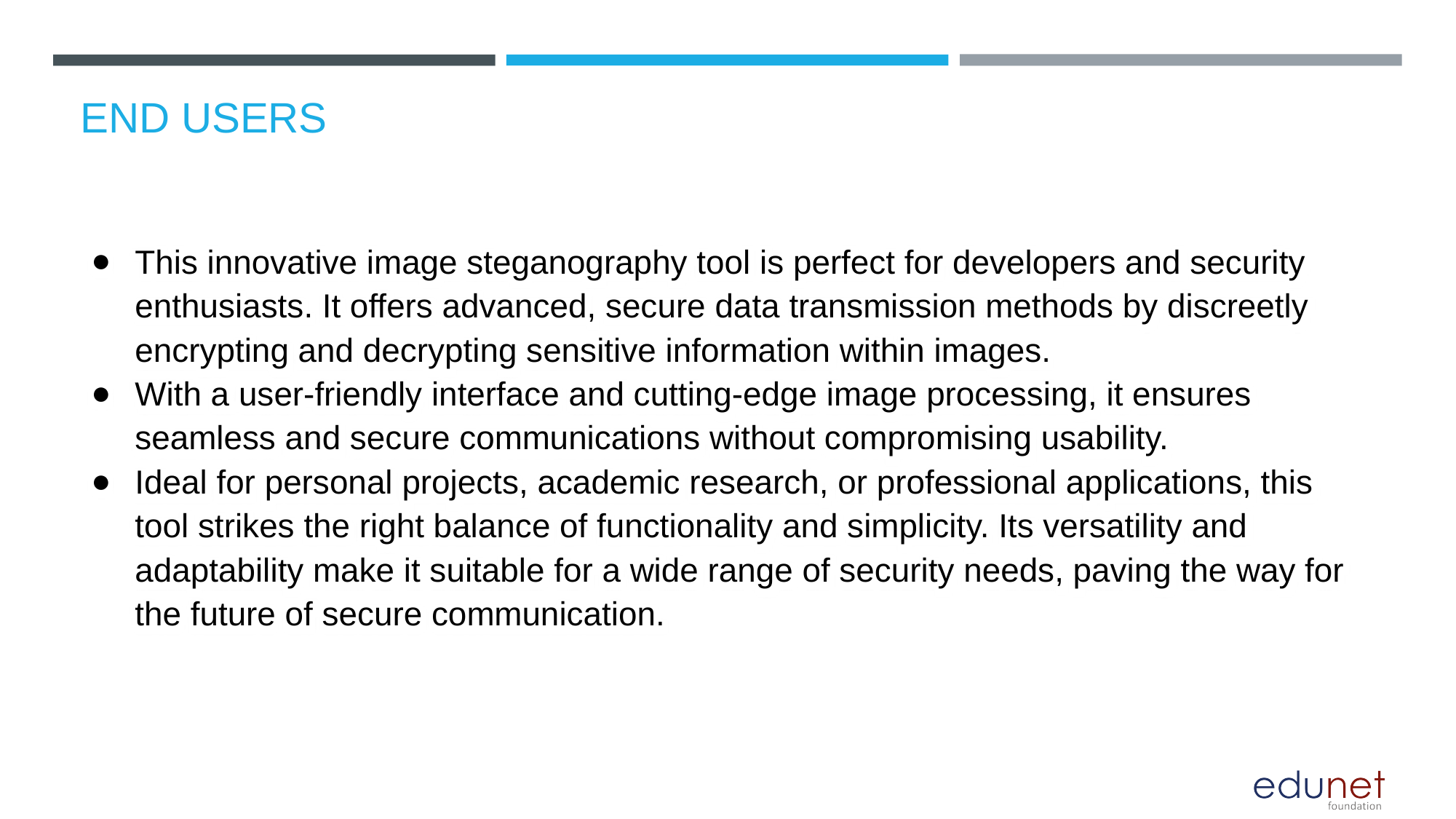

# END USERS
This innovative image steganography tool is perfect for developers and security enthusiasts. It offers advanced, secure data transmission methods by discreetly encrypting and decrypting sensitive information within images.
With a user-friendly interface and cutting-edge image processing, it ensures seamless and secure communications without compromising usability.
Ideal for personal projects, academic research, or professional applications, this tool strikes the right balance of functionality and simplicity. Its versatility and adaptability make it suitable for a wide range of security needs, paving the way for the future of secure communication.